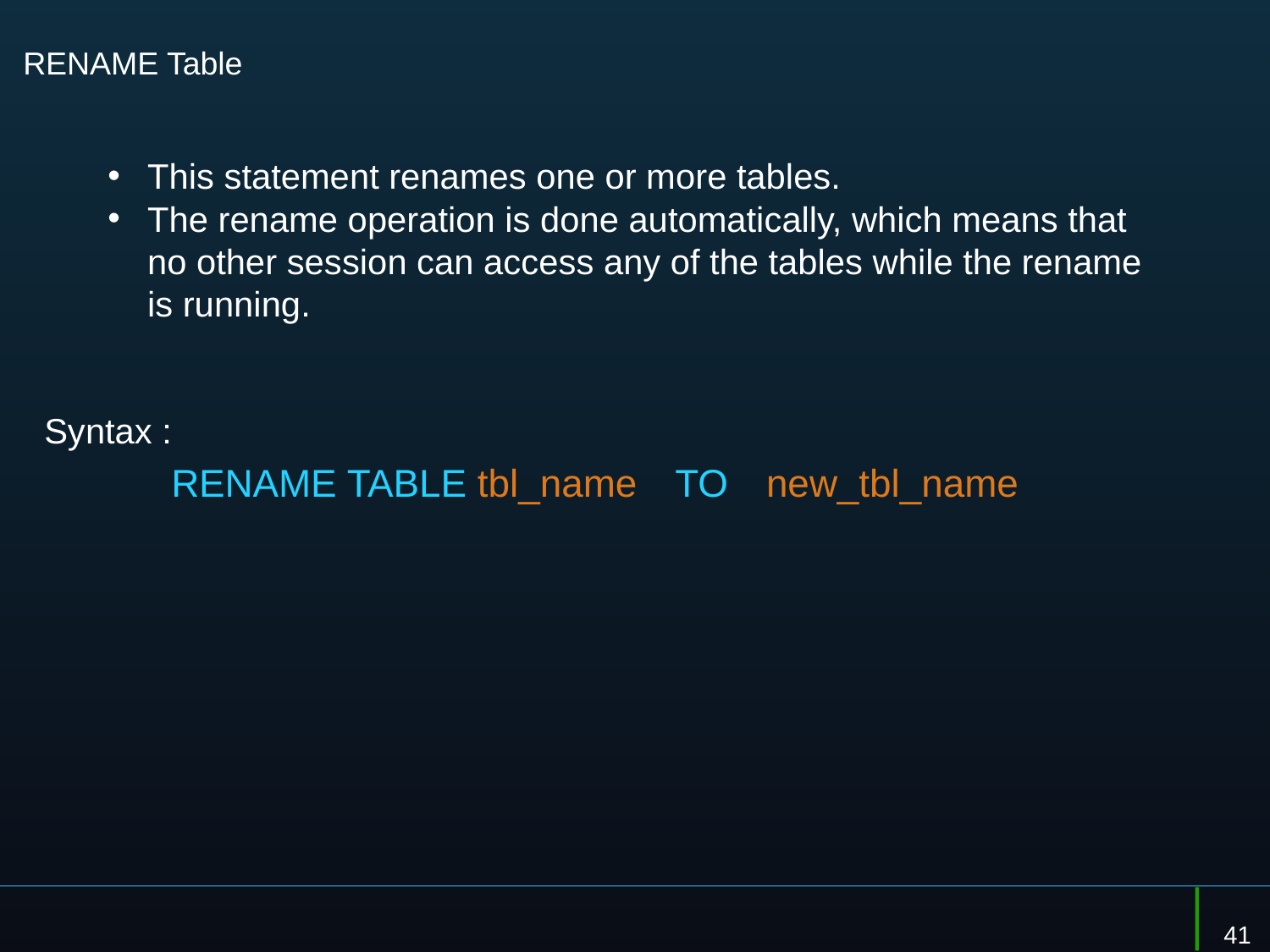

# RENAME Table
This statement renames one or more tables.
The rename operation is done automatically, which means that no other session can access any of the tables while the rename is running.

Syntax :
	RENAME TABLE tbl_name  TO  new_tbl_name

41